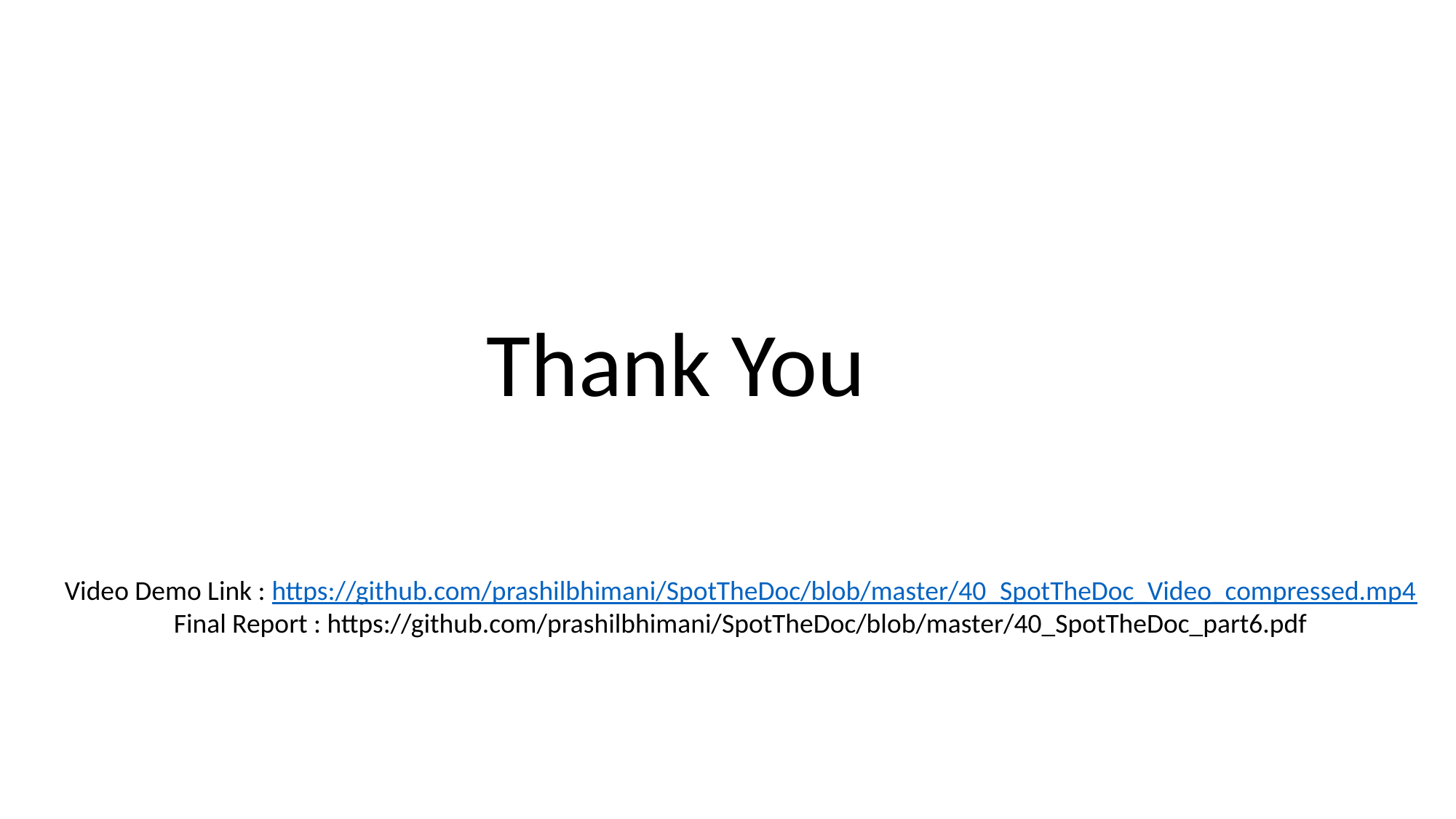

Thank You
Video Demo Link : https://github.com/prashilbhimani/SpotTheDoc/blob/master/40_SpotTheDoc_Video_compressed.mp4
Final Report : https://github.com/prashilbhimani/SpotTheDoc/blob/master/40_SpotTheDoc_part6.pdf